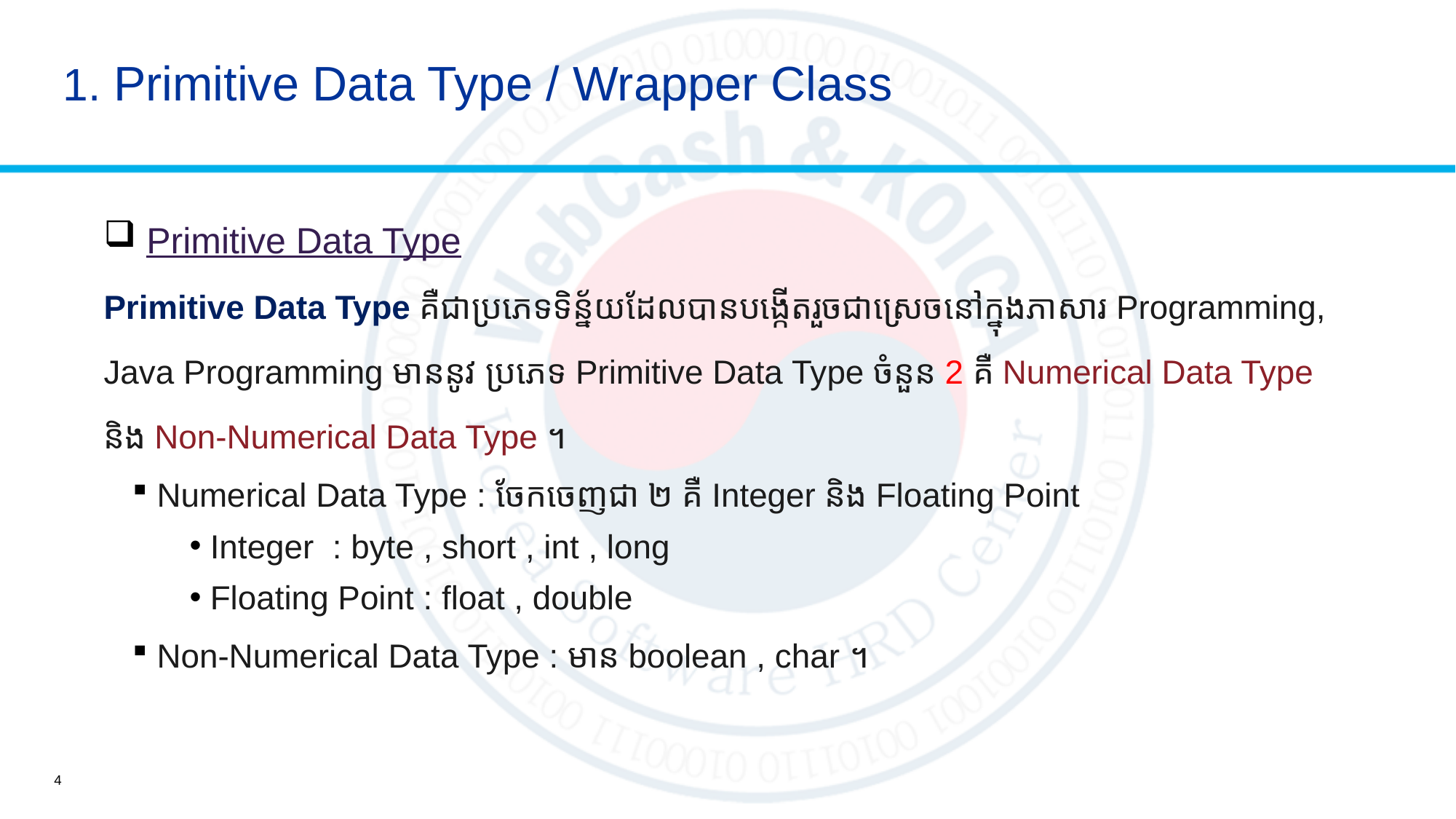

# 1. Primitive Data Type / Wrapper Class
 Primitive Data Type
Primitive Data Type គឺជាប្រភេទទិន្ន័យដែលបាន​បង្កើតរួចជាស្រេចនៅក្នុងភាសារ Programming​,
Java Programming មាននូវ ប្រភេទ Primitive Data Type ចំនួន 2 គឺ Numerical Data Type
និង Non-Numerical Data Type ។
Numerical Data Type : ចែកចេញជា ២ គឺ Integer និង Floating Point
Integer  : byte , short , int , long
Floating Point : float , double
Non-Numerical Data Type : មាន boolean , char ។
4